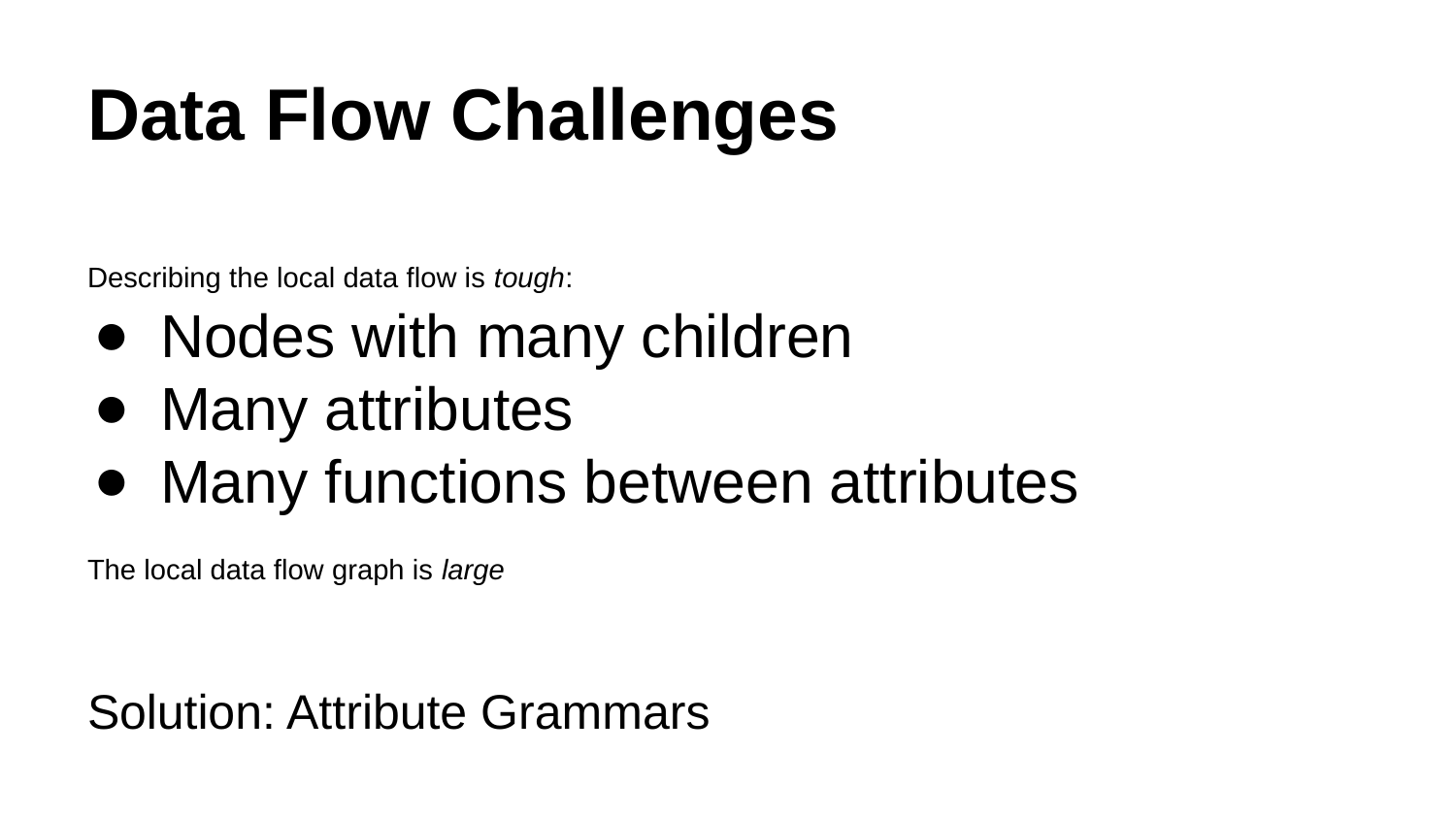

# Data Flow Challenges
Describing the local data flow is tough:
Nodes with many children
Many attributes
Many functions between attributes
The local data flow graph is large
Solution: Attribute Grammars